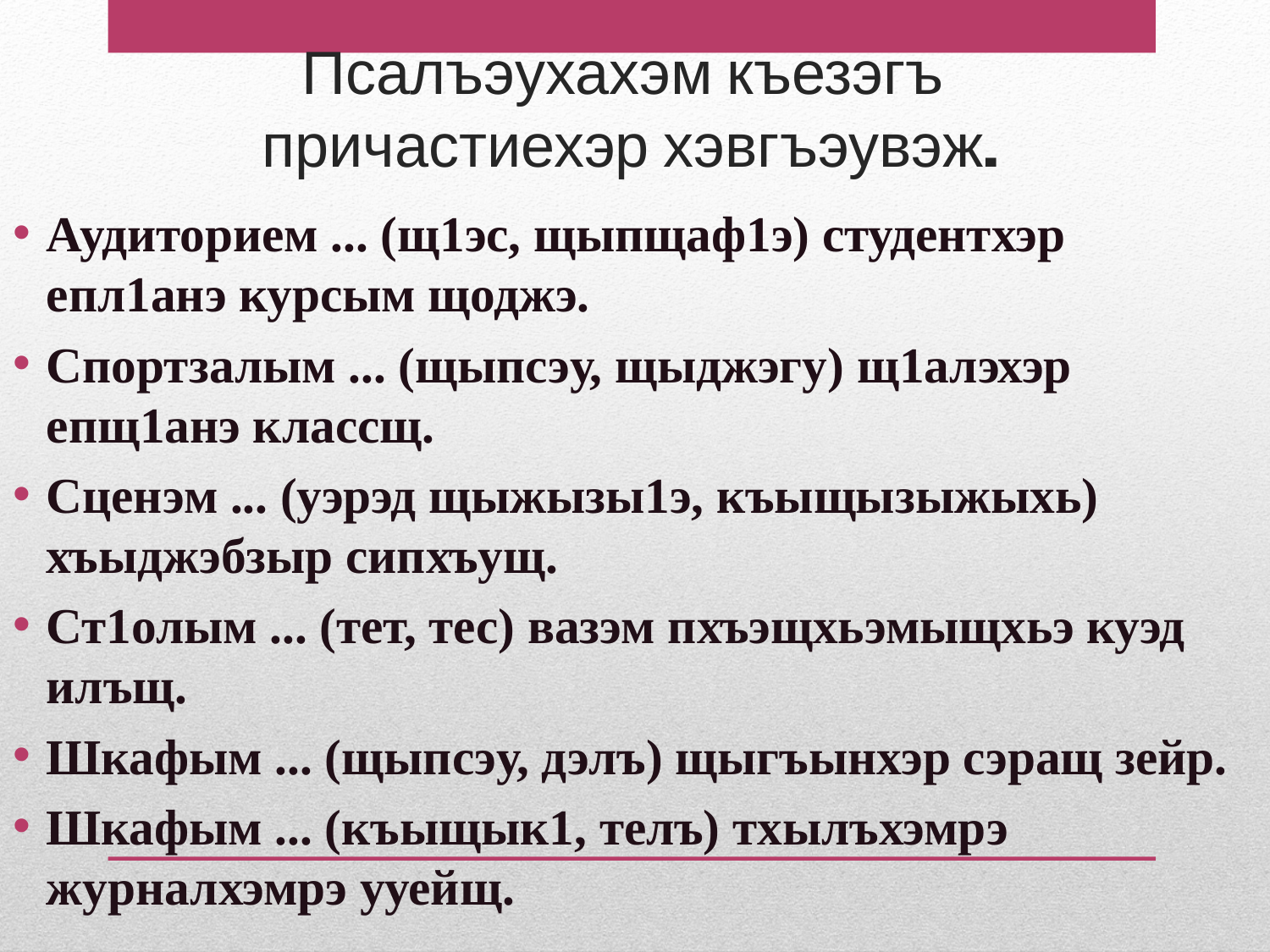

# Псалъэухахэм къезэгъ причастиехэр хэвгъэувэж.

Аудиторием ... (щ1эс, щыпщаф1э) студентхэр епл1анэ курсым щоджэ.
Спортзалым ... (щыпсэу, щыджэгу) щ1алэхэр епщ1анэ классщ.
Сценэм ... (уэрэд щыжызы1э, къыщызыжыхь) хъыджэбзыр сипхъущ.
Ст1олым ... (тет, тес) вазэм пхъэщхьэмыщхьэ куэд илъщ.
Шкафым ... (щыпсэу, дэлъ) щыгъынхэр сэращ зейр.
Шкафым ... (къыщык1, телъ) тхылъхэмрэ журналхэмрэ ууейщ.